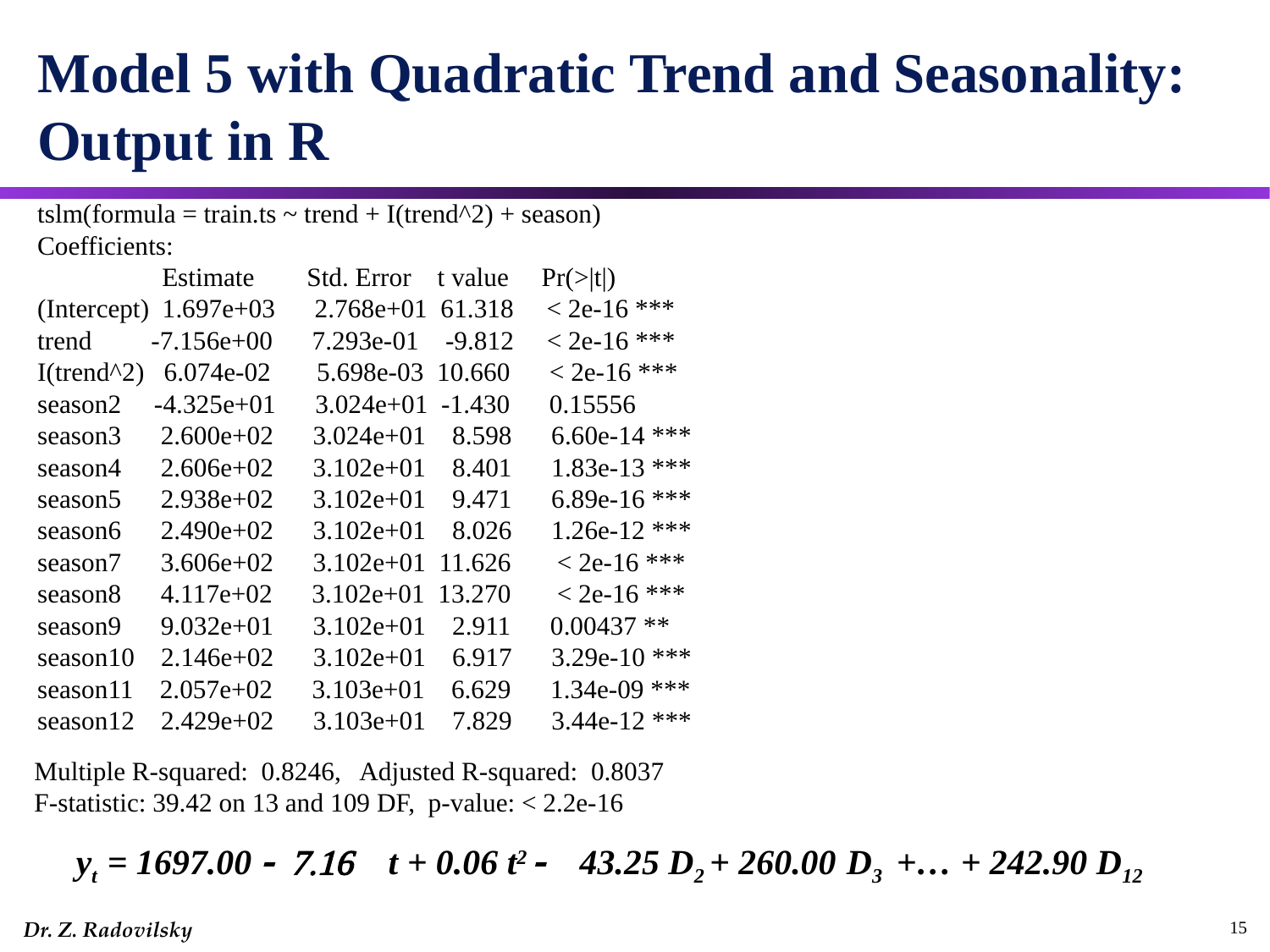

# Model 5 with Quadratic Trend and Seasonality: Output in R
tslm(formula = train.ts ~ trend + I(trend^2) + season)
Coefficients:
                   Estimate        Std. Error    t value     Pr(>|t|)
(Intercept)  1.697e+03      2.768e+01  61.318     < 2e-16 ***
trend         -7.156e+00      7.293e-01    -9.812     < 2e-16 ***
I(trend^2)   6.074e-02       5.698e-03  10.660      < 2e-16 ***
season2     -4.325e+01      3.024e+01  -1.430      0.15556
season3      2.600e+02      3.024e+01    8.598      6.60e-14 ***
season4      2.606e+02      3.102e+01    8.401      1.83e-13 ***
season5      2.938e+02      3.102e+01    9.471      6.89e-16 ***
season6      2.490e+02      3.102e+01    8.026      1.26e-12 ***
season7      3.606e+02      3.102e+01  11.626       < 2e-16 ***
season8      4.117e+02      3.102e+01  13.270       < 2e-16 ***
season9      9.032e+01      3.102e+01    2.911      0.00437 **
season10    2.146e+02      3.102e+01    6.917      3.29e-10 ***
season11    2.057e+02      3.103e+01    6.629      1.34e-09 ***
season12    2.429e+02      3.103e+01    7.829      3.44e-12 ***
Multiple R-squared:  0.8246,   Adjusted R-squared:  0.8037
F-statistic: 39.42 on 13 and 109 DF,  p-value: < 2.2e-16
yt  = 1697.00 − 7.16  t + 0.06 t2 −  43.25 D2 + 260.00  D3  +… + 242.90 D12